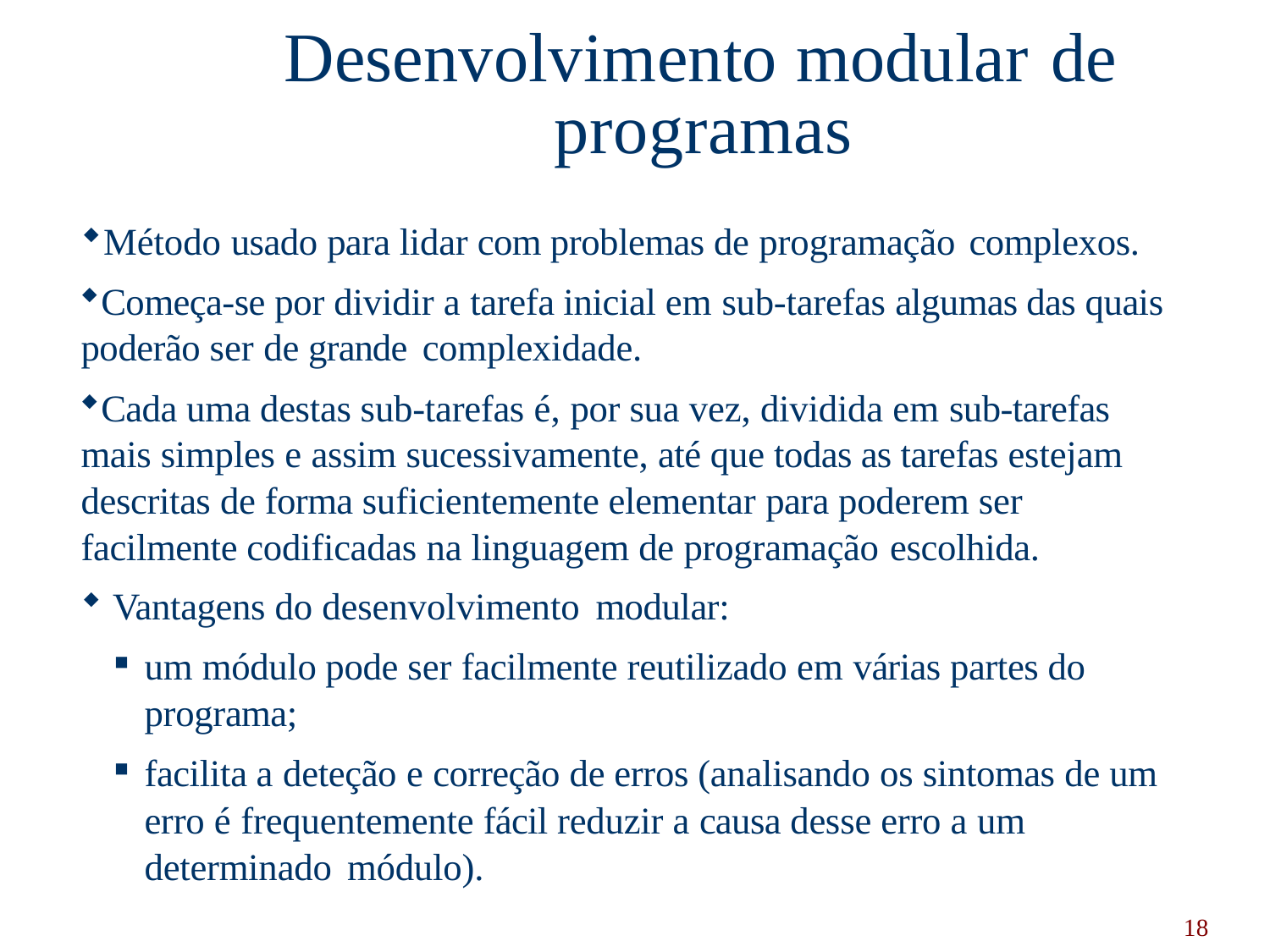

# Desenvolvimento modular de
programas
Método usado para lidar com problemas de programação complexos.
Começa-se por dividir a tarefa inicial em sub-tarefas algumas das quais  poderão ser de grande complexidade.
Cada uma destas sub-tarefas é, por sua vez, dividida em sub-tarefas  mais simples e assim sucessivamente, até que todas as tarefas estejam  descritas de forma suficientemente elementar para poderem ser  facilmente codificadas na linguagem de programação escolhida.
Vantagens do desenvolvimento modular:
um módulo pode ser facilmente reutilizado em várias partes do  programa;
facilita a deteção e correção de erros (analisando os sintomas de um  erro é frequentemente fácil reduzir a causa desse erro a um  determinado módulo).
18